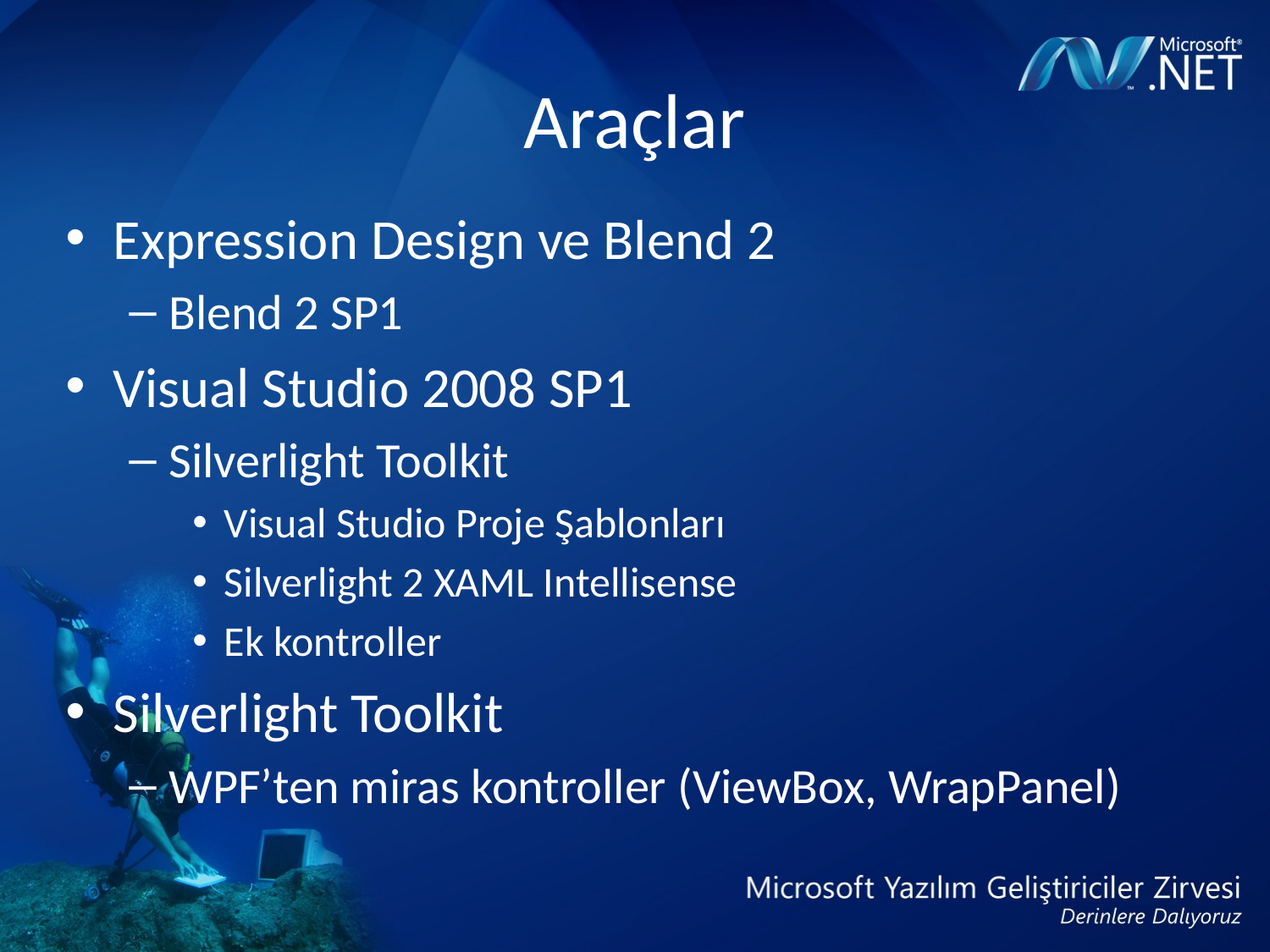

# Araçlar
Expression Design ve Blend 2
Blend 2 SP1
Visual Studio 2008 SP1
Silverlight Toolkit
Visual Studio Proje Şablonları
Silverlight 2 XAML Intellisense
Ek kontroller
Silverlight Toolkit
WPF’ten miras kontroller (ViewBox, WrapPanel)